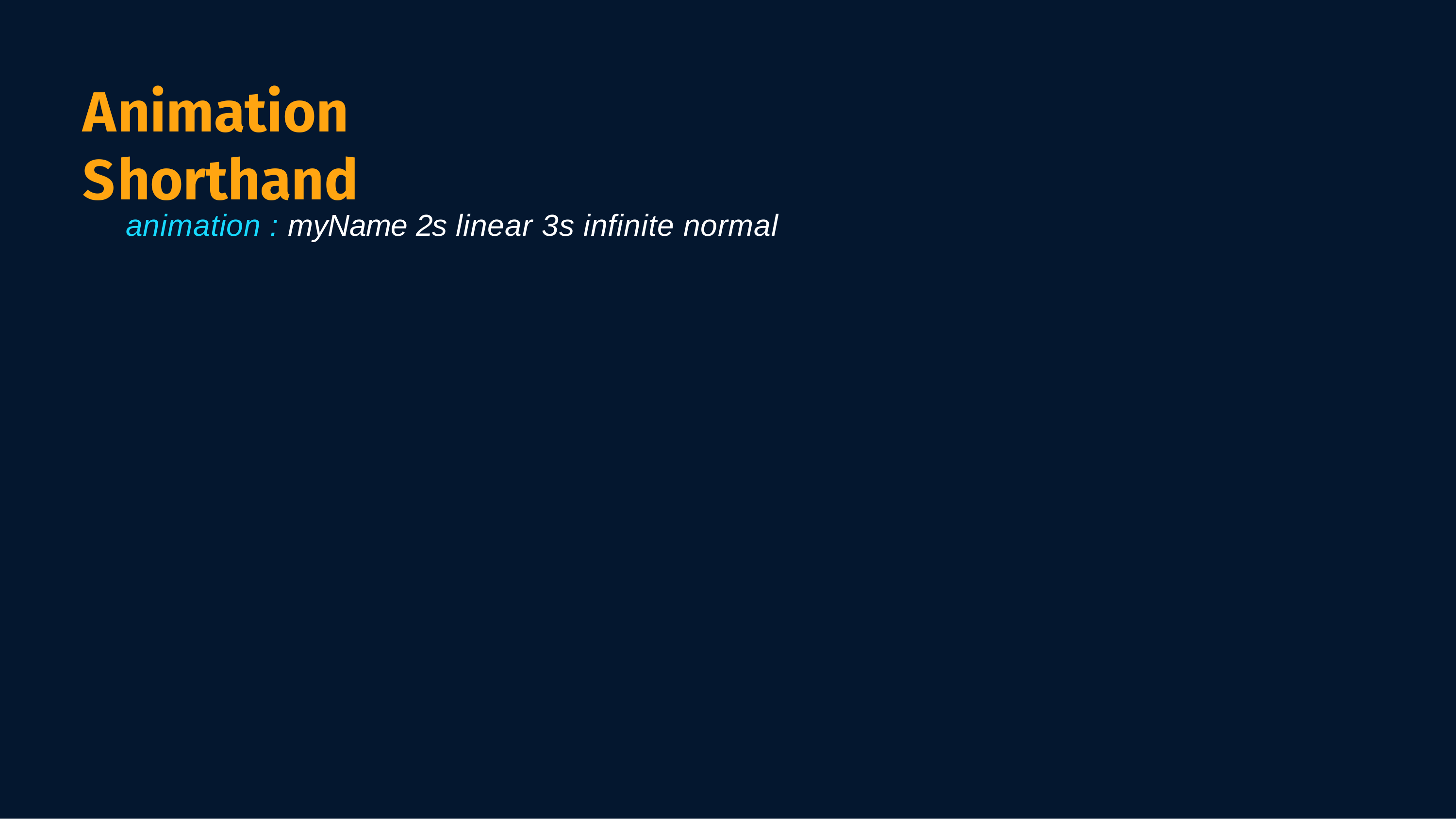

# Animation Shorthand
animation : myName 2s linear 3s infinite normal